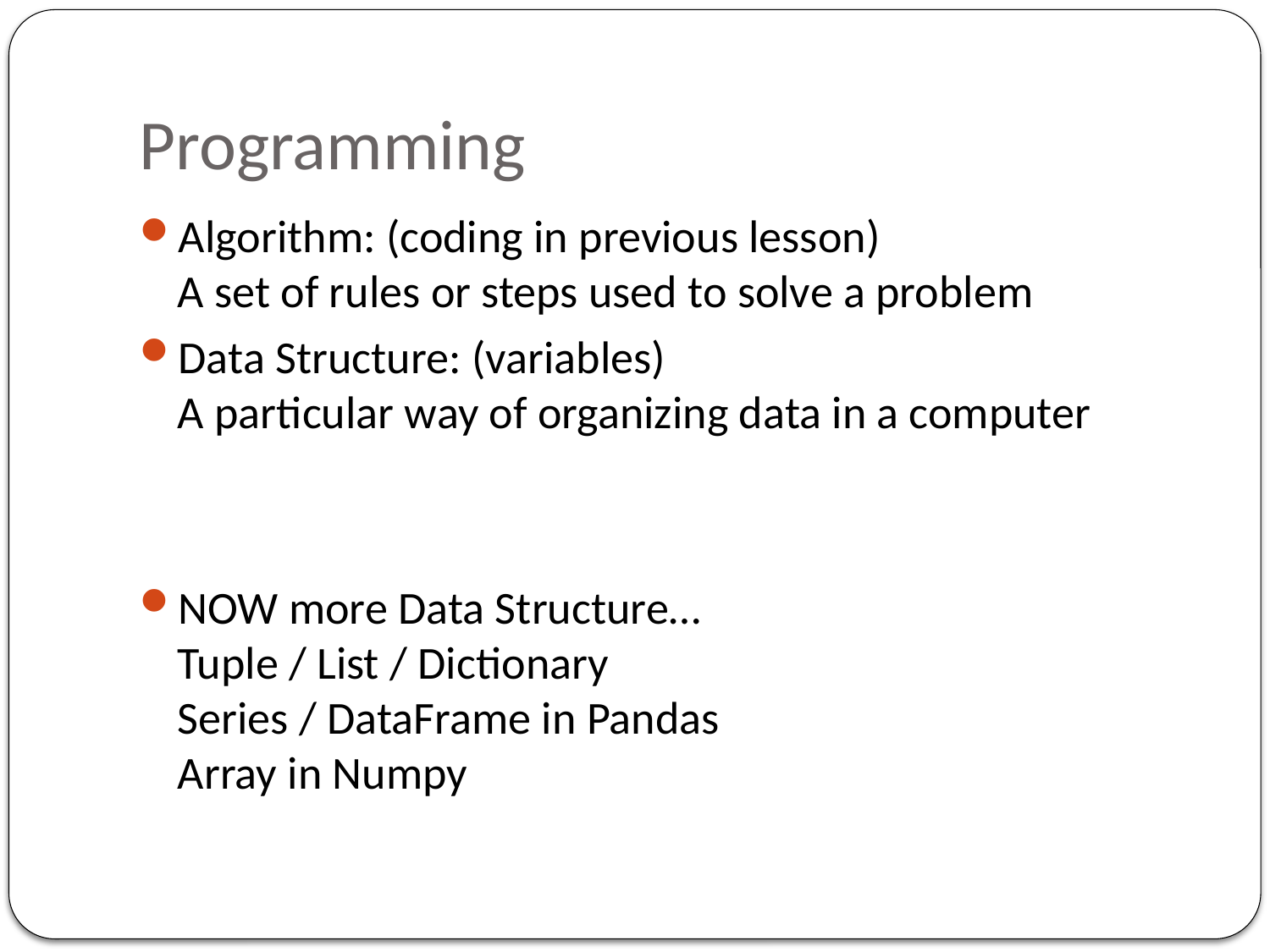

# Programming
Algorithm: (coding in previous lesson)
A set of rules or steps used to solve a problem
Data Structure: (variables)
A particular way of organizing data in a computer

NOW more Data Structure…
Tuple / List / Dictionary
Series / DataFrame in Pandas
Array in Numpy